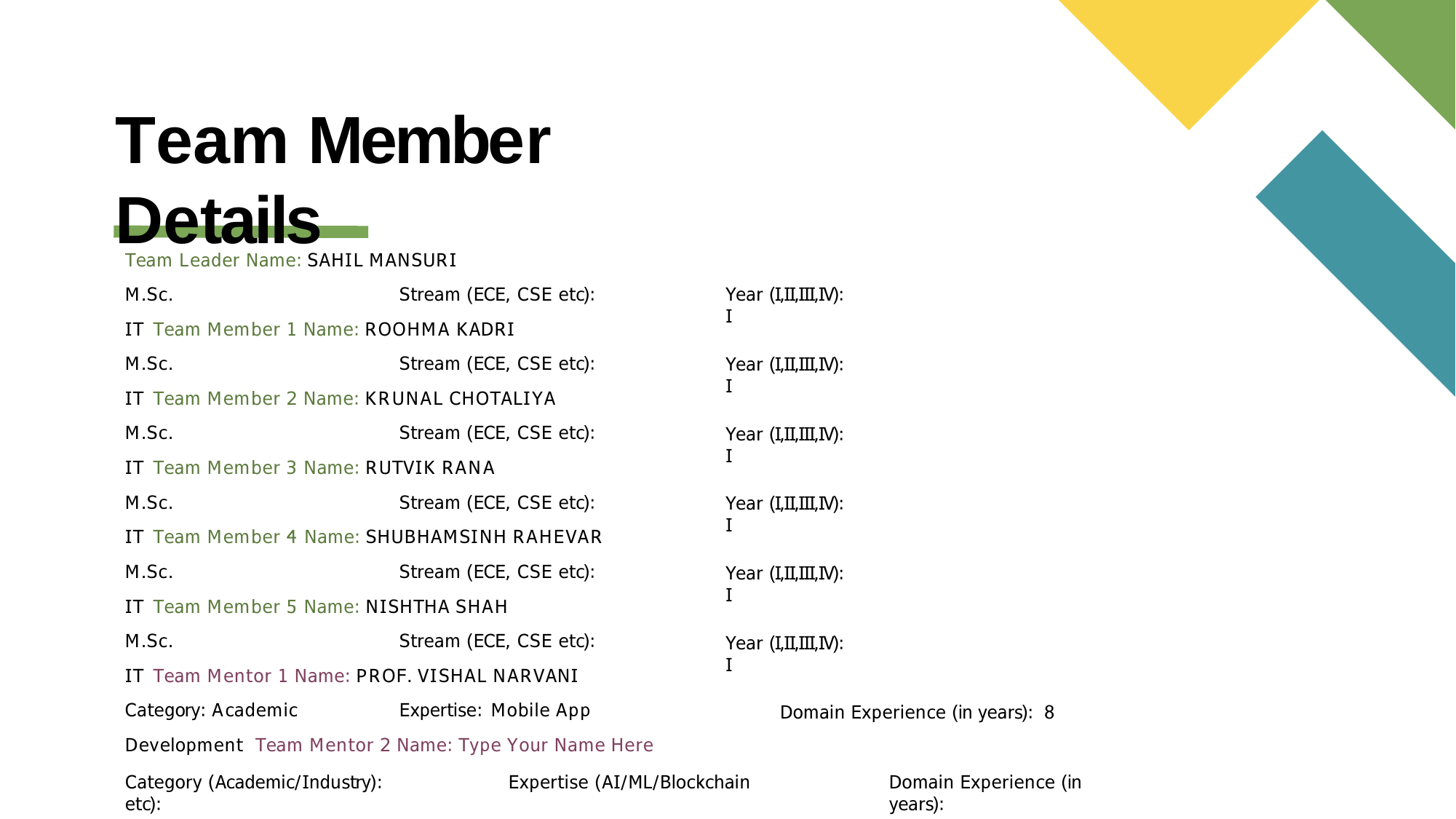

# Team Member Details
Team Leader Name: SAHIL MANSURI
M.Sc.	Stream (ECE, CSE etc): IT  Team Member 1 Name: ROOHMA KADRI
M.Sc.	Stream (ECE, CSE etc): IT  Team Member 2 Name: KRUNAL CHOTALIYA
M.Sc.	Stream (ECE, CSE etc): IT  Team Member 3 Name: RUTVIK RANA
M.Sc.	Stream (ECE, CSE etc): IT  Team Member 4 Name: SHUBHAMSINH RAHEVAR  M.Sc.	Stream (ECE, CSE etc): IT  Team Member 5 Name: NISHTHA SHAH
M.Sc.	Stream (ECE, CSE etc): IT  Team Mentor 1 Name: PROF. VISHAL NARVANI
Category: Academic	Expertise: Mobile App Development  Team Mentor 2 Name: Type Your Name Here
Year (I,II,III,IV): I
Year (I,II,III,IV): I
Year (I,II,III,IV): I
Year (I,II,III,IV): I
Year (I,II,III,IV): I
Year (I,II,III,IV): I
Domain Experience (in years):	8
Category (Academic/Industry):	Expertise (AI/ML/Blockchain etc):
Domain Experience (in years):